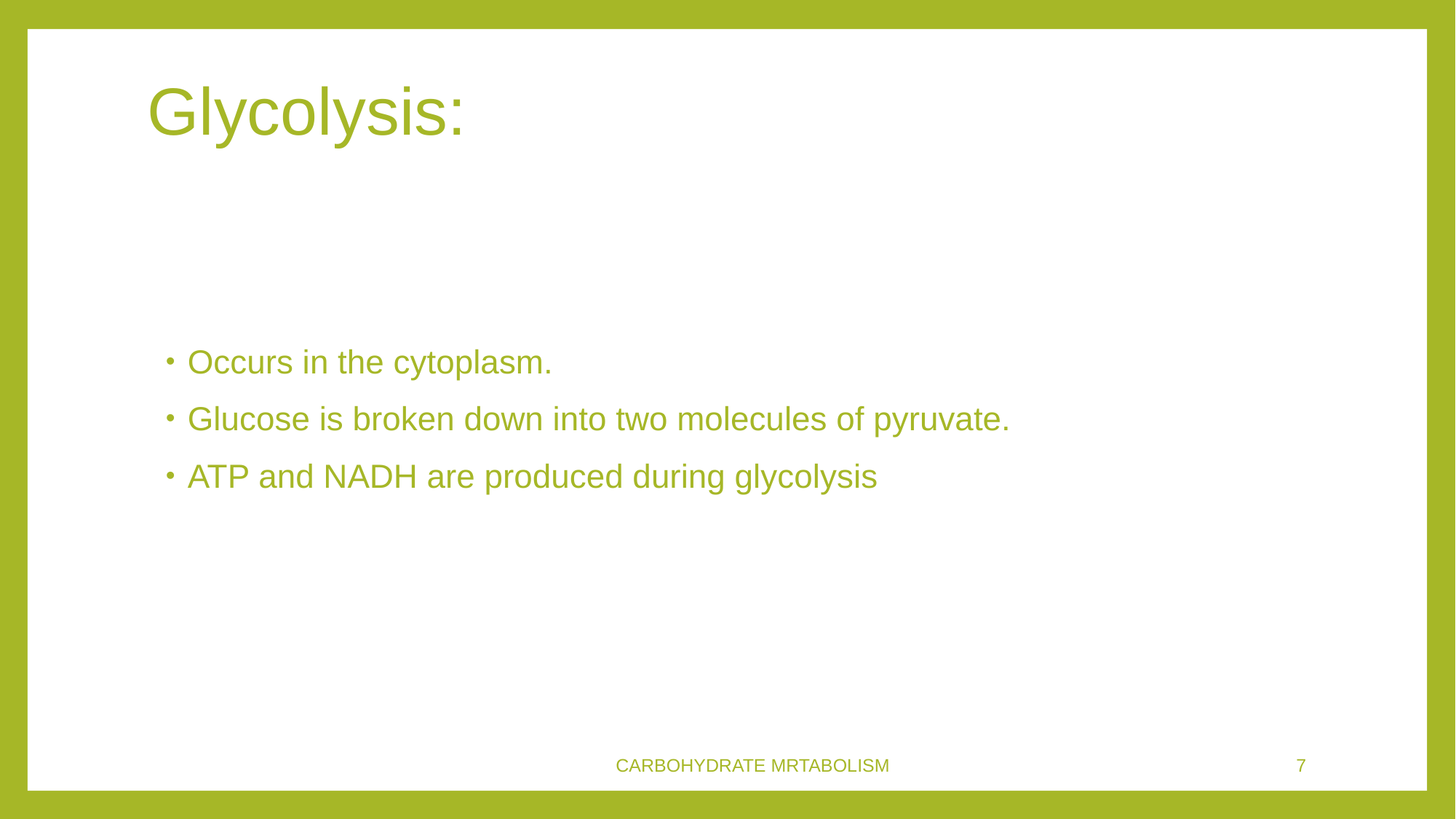

# Glycolysis:

Occurs in the cytoplasm.
Glucose is broken down into two molecules of pyruvate.
ATP and NADH are produced during glycolysis

CARBOHYDRATE MRTABOLISM
7